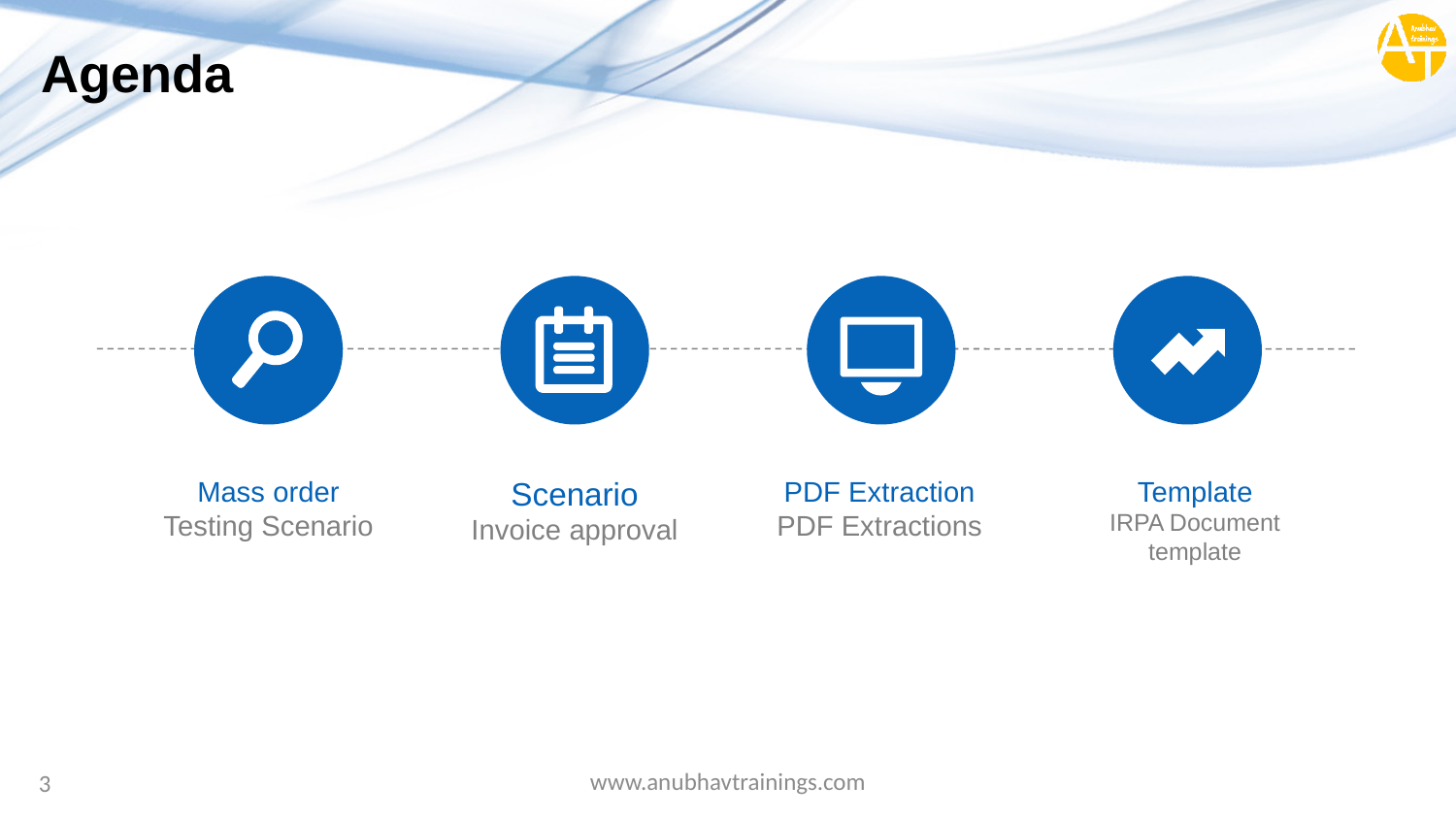

# Agenda

Mass order
Testing Scenario
Scenario
Invoice approval
PDF Extraction
PDF Extractions
Template
IRPA Document template
www.anubhavtrainings.com
3